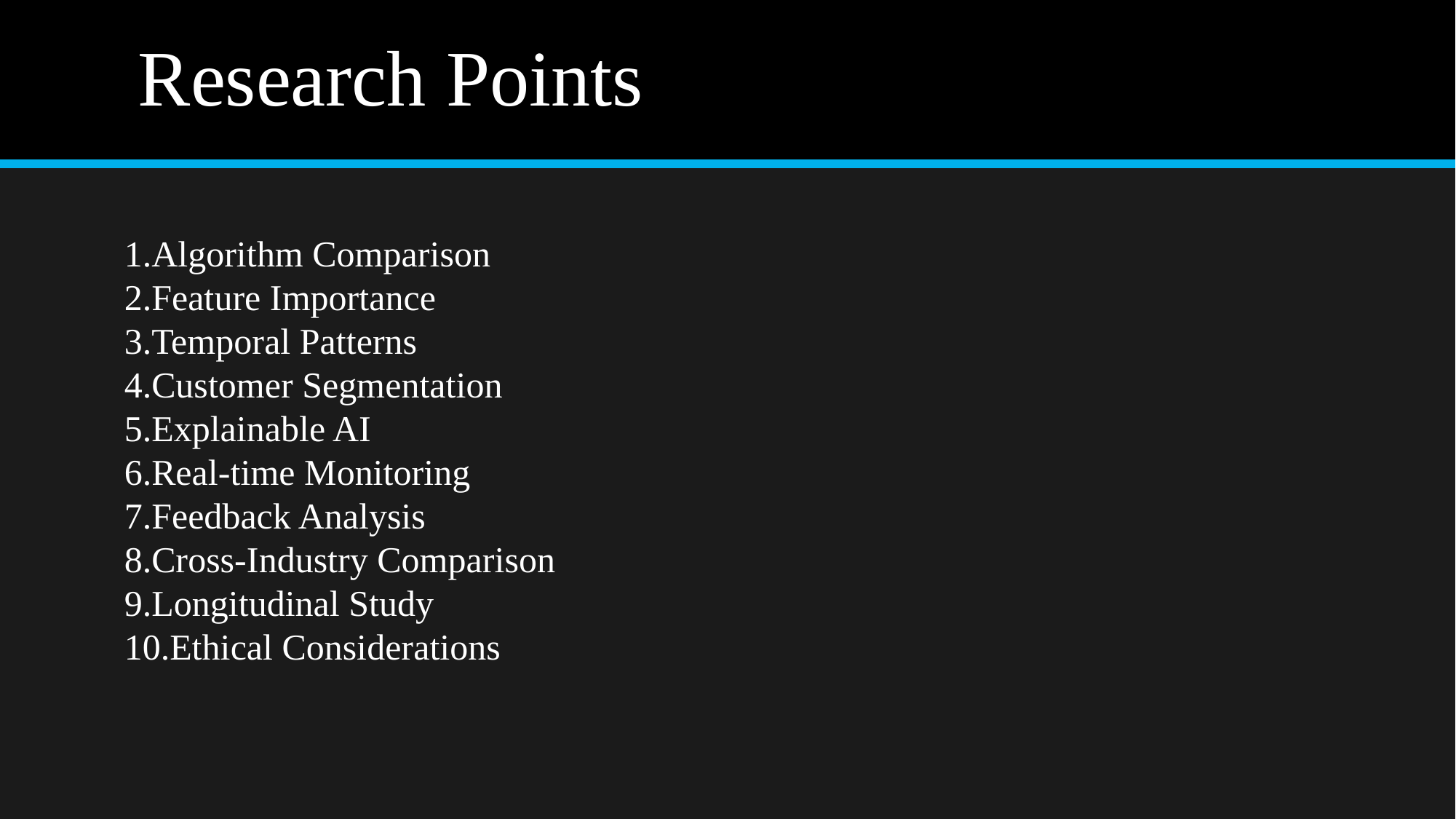

# Research Points

Algorithm Comparison
Feature Importance
Temporal Patterns
Customer Segmentation
Explainable AI
Real-time Monitoring
Feedback Analysis
Cross-Industry Comparison
Longitudinal Study
Ethical Considerations